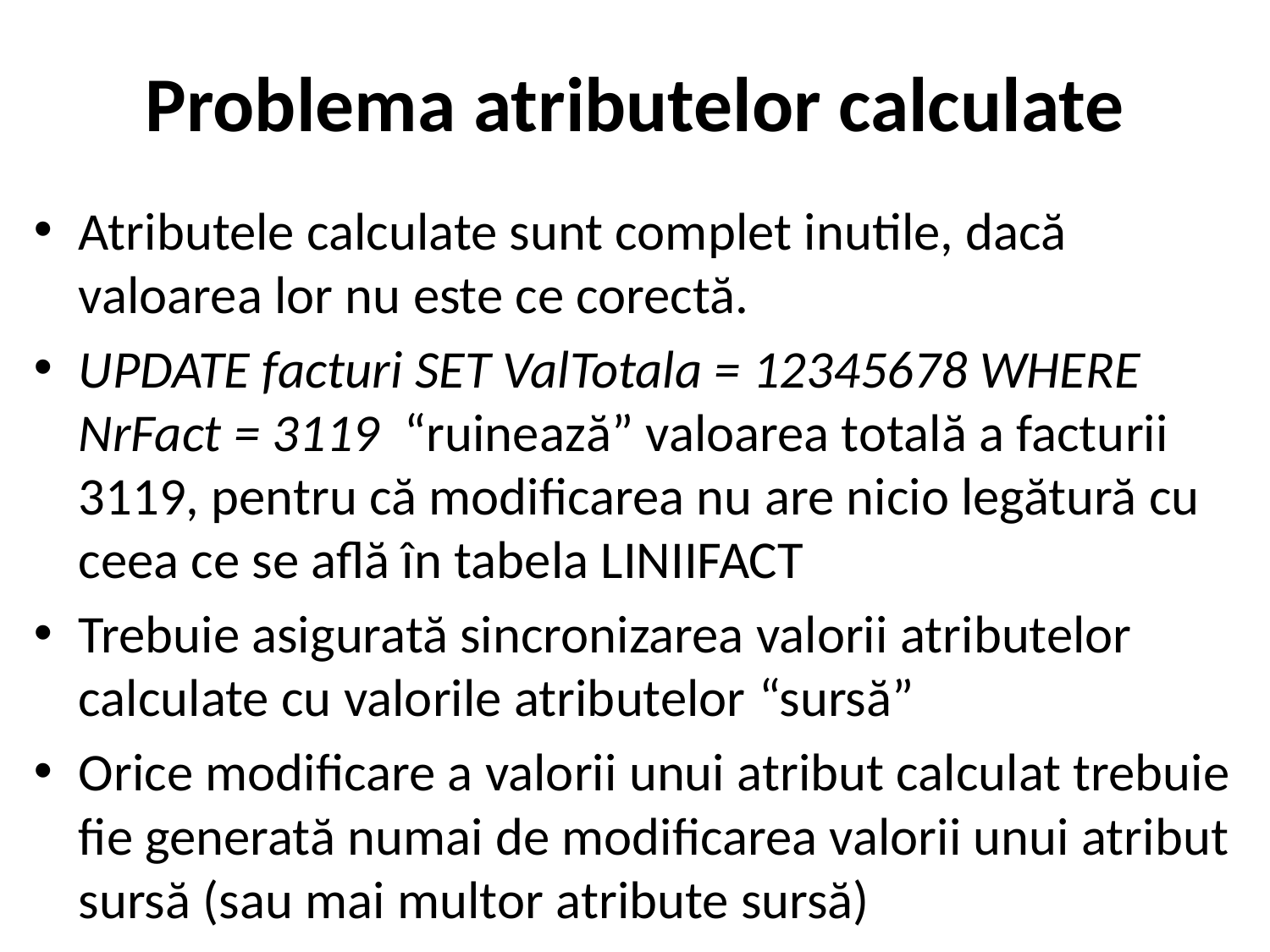

# Problema atributelor calculate
Atributele calculate sunt complet inutile, dacă valoarea lor nu este ce corectă.
UPDATE facturi SET ValTotala = 12345678 WHERE NrFact = 3119  “ruinează” valoarea totală a facturii 3119, pentru că modificarea nu are nicio legătură cu ceea ce se află în tabela LINIIFACT
Trebuie asigurată sincronizarea valorii atributelor calculate cu valorile atributelor “sursă”
Orice modificare a valorii unui atribut calculat trebuie fie generată numai de modificarea valorii unui atribut sursă (sau mai multor atribute sursă)